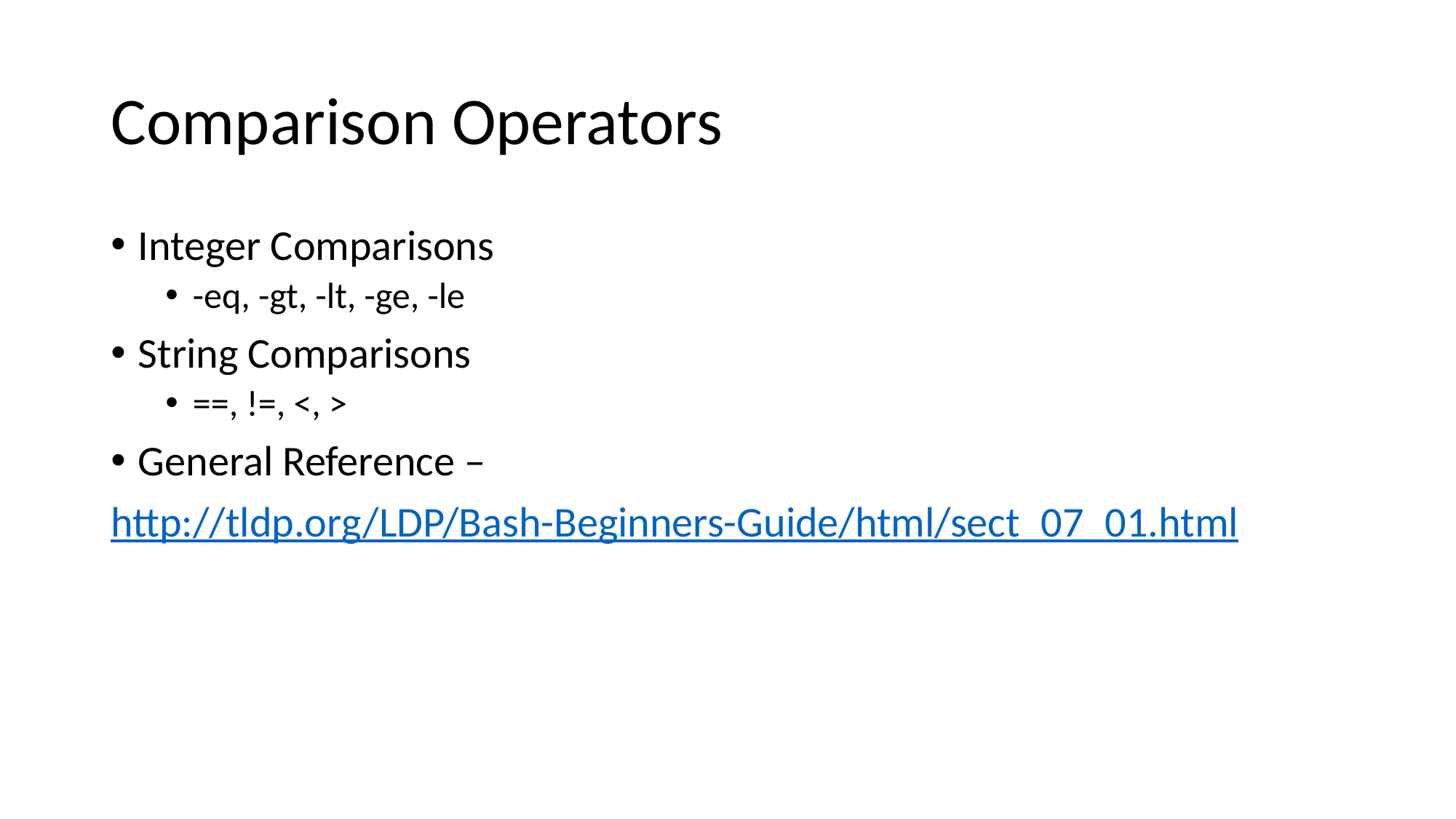

# Comparison Operators
Integer Comparisons
-eq, -gt, -lt, -ge, -le
String Comparisons
==, !=, <, >
General Reference –
http://tldp.org/LDP/Bash-Beginners-Guide/html/sect_07_01.html